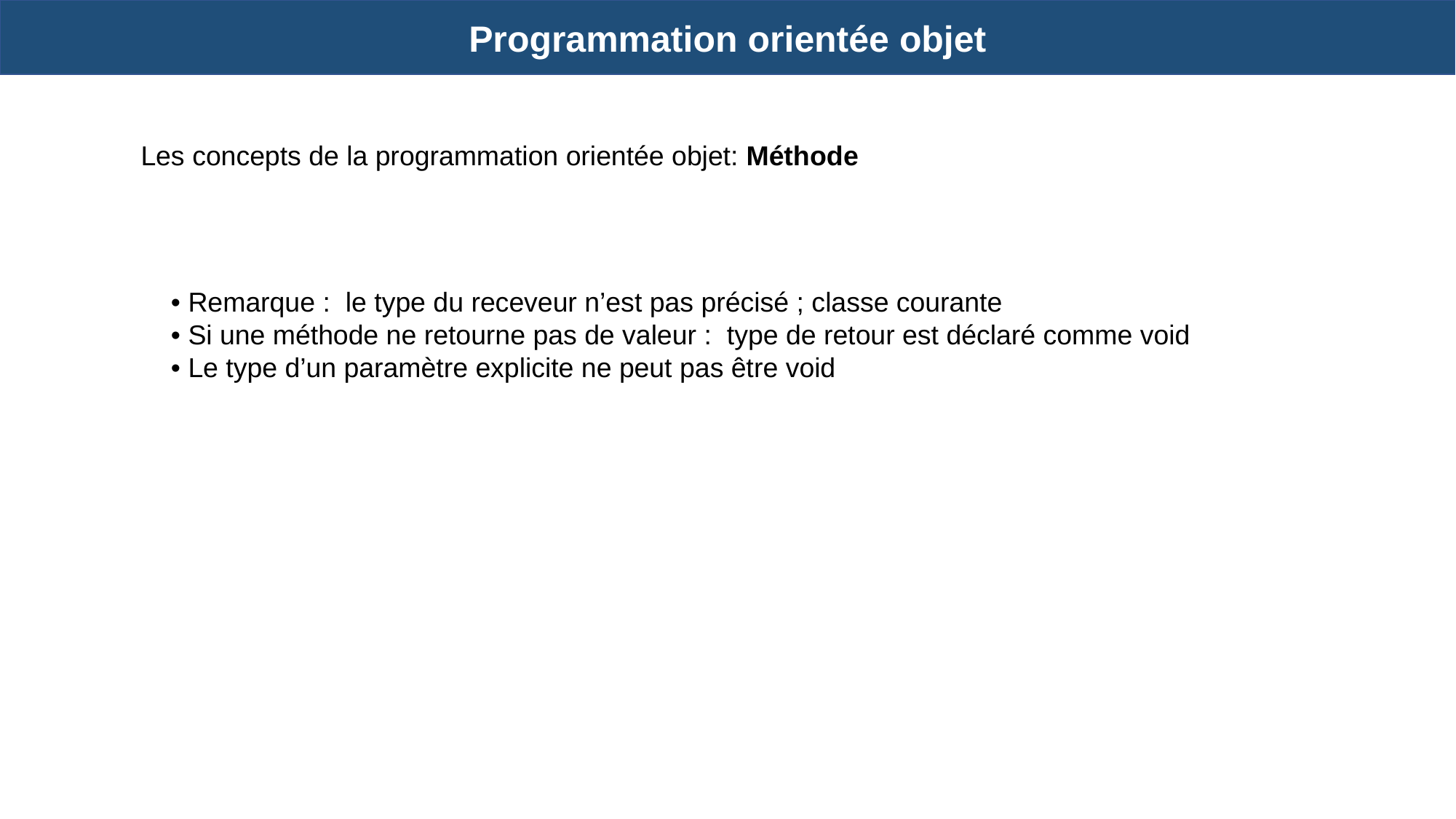

Programmation orientée objet
Les concepts de la programmation orientée objet: Méthode
• Remarque :  le type du receveur n’est pas précisé ; classe courante
• Si une méthode ne retourne pas de valeur :  type de retour est déclaré comme void
• Le type d’un paramètre explicite ne peut pas être void